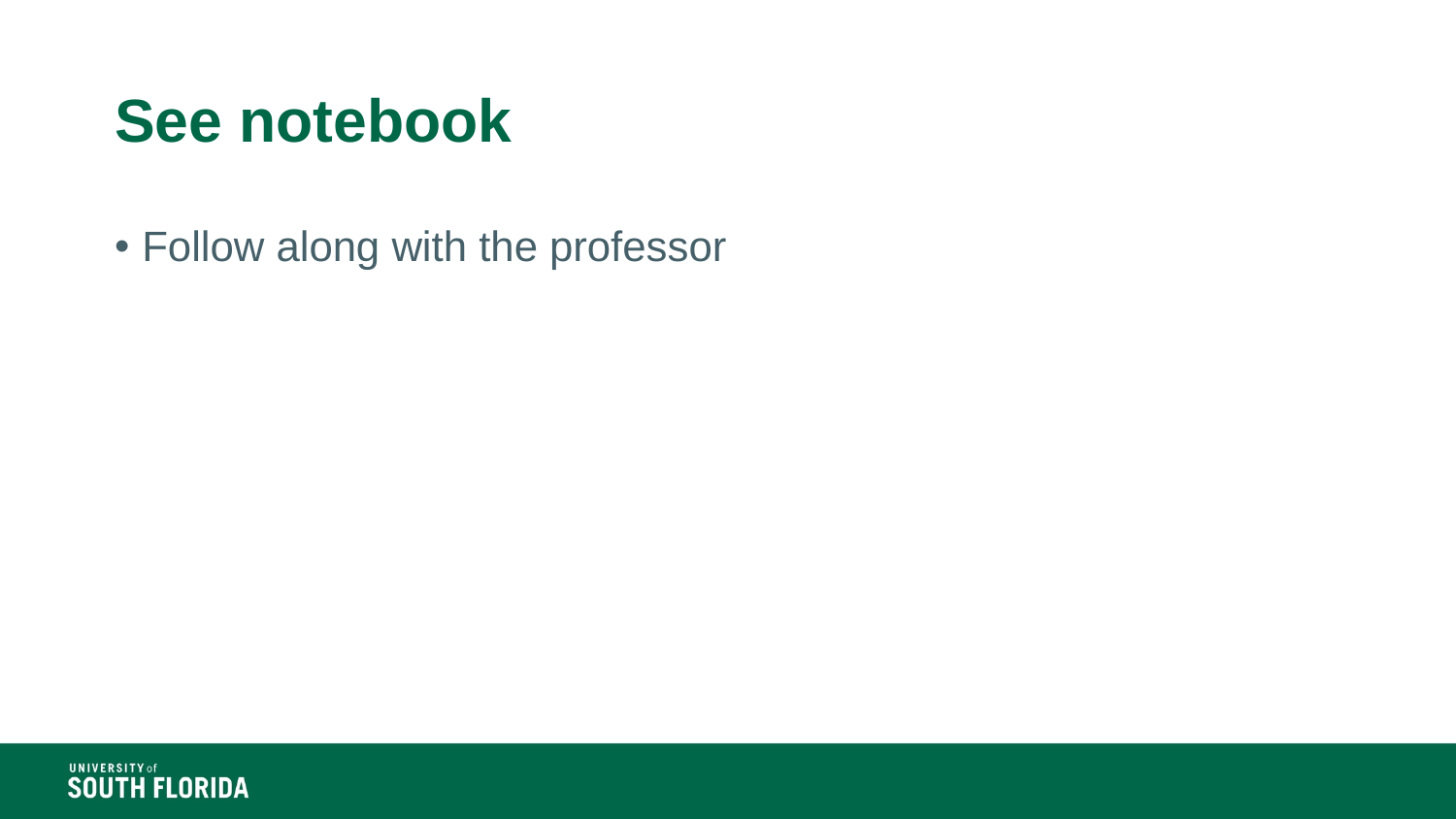

# See notebook
Follow along with the professor